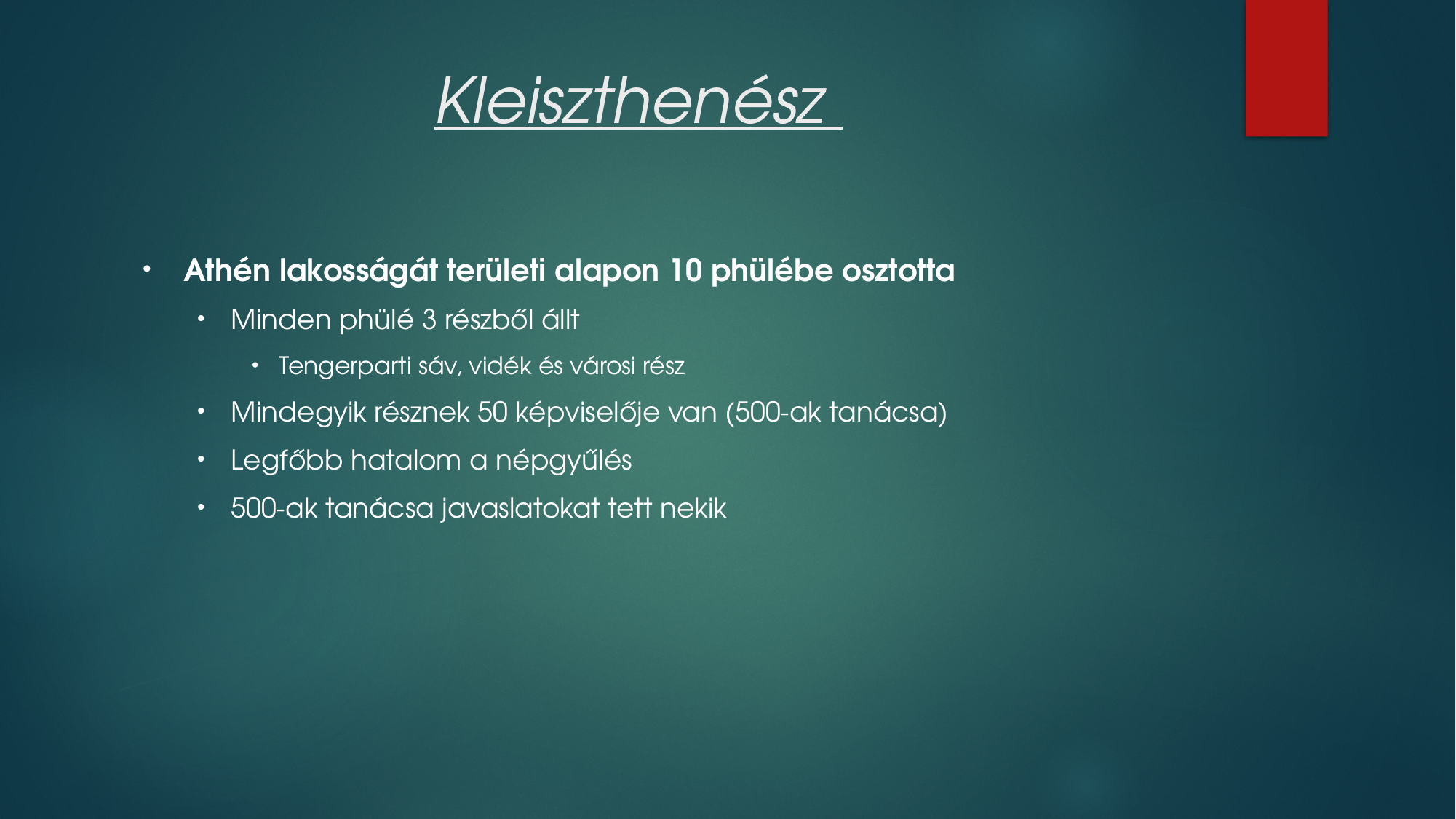

# Kleiszthenész
Athén lakosságát területi alapon 10 phülébe osztotta
Minden phülé 3 részből állt
Tengerparti sáv, vidék és városi rész
Mindegyik résznek 50 képviselője van (500-ak tanácsa)
Legfőbb hatalom a népgyűlés
500-ak tanácsa javaslatokat tett nekik